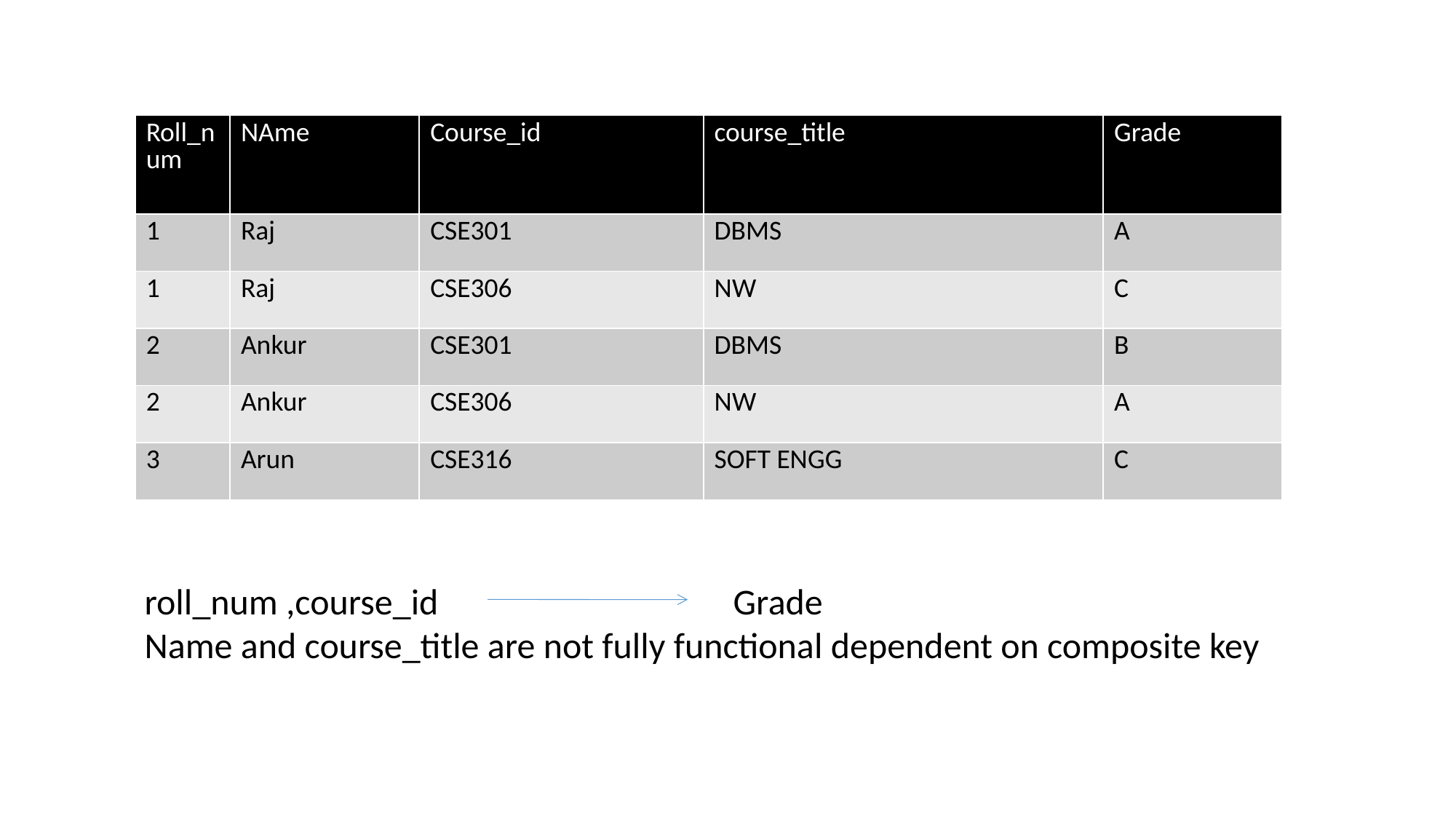

| Roll\_num | NAme | Course\_id | course\_title | Grade |
| --- | --- | --- | --- | --- |
| 1 | Raj | CSE301 | DBMS | A |
| 1 | Raj | CSE306 | NW | C |
| 2 | Ankur | CSE301 | DBMS | B |
| 2 | Ankur | CSE306 | NW | A |
| 3 | Arun | CSE316 | SOFT ENGG | C |
roll_num ,course_id                                    Grade
Name and course_title are not fully functional dependent on composite key